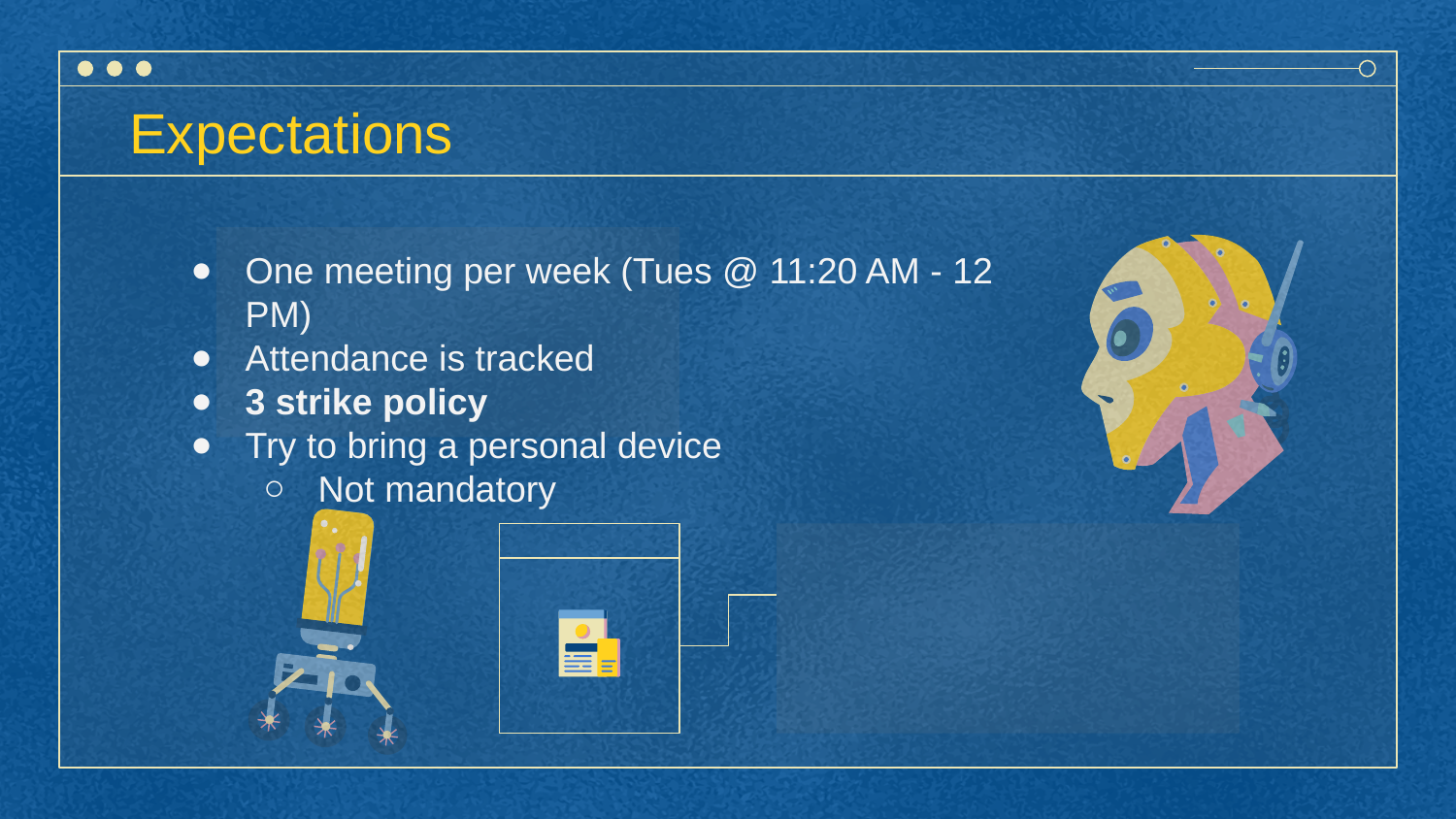

# Expectations

One meeting per week (Tues @ 11:20 AM - 12 PM)
Attendance is tracked
3 strike policy
Try to bring a personal device
Not mandatory